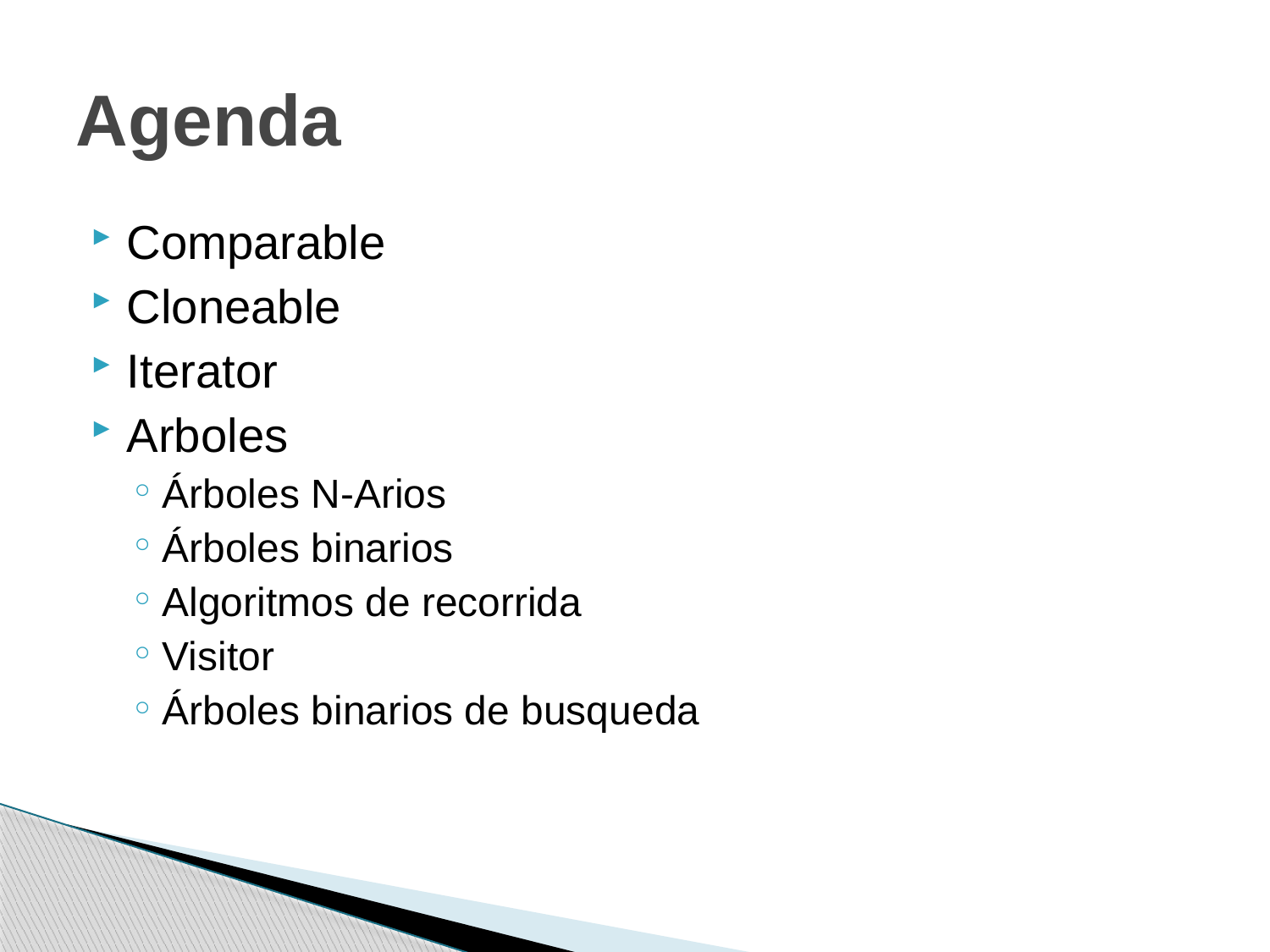

# Agenda
Comparable
Cloneable
Iterator
Arboles
Árboles N-Arios
Árboles binarios
Algoritmos de recorrida
Visitor
Árboles binarios de busqueda